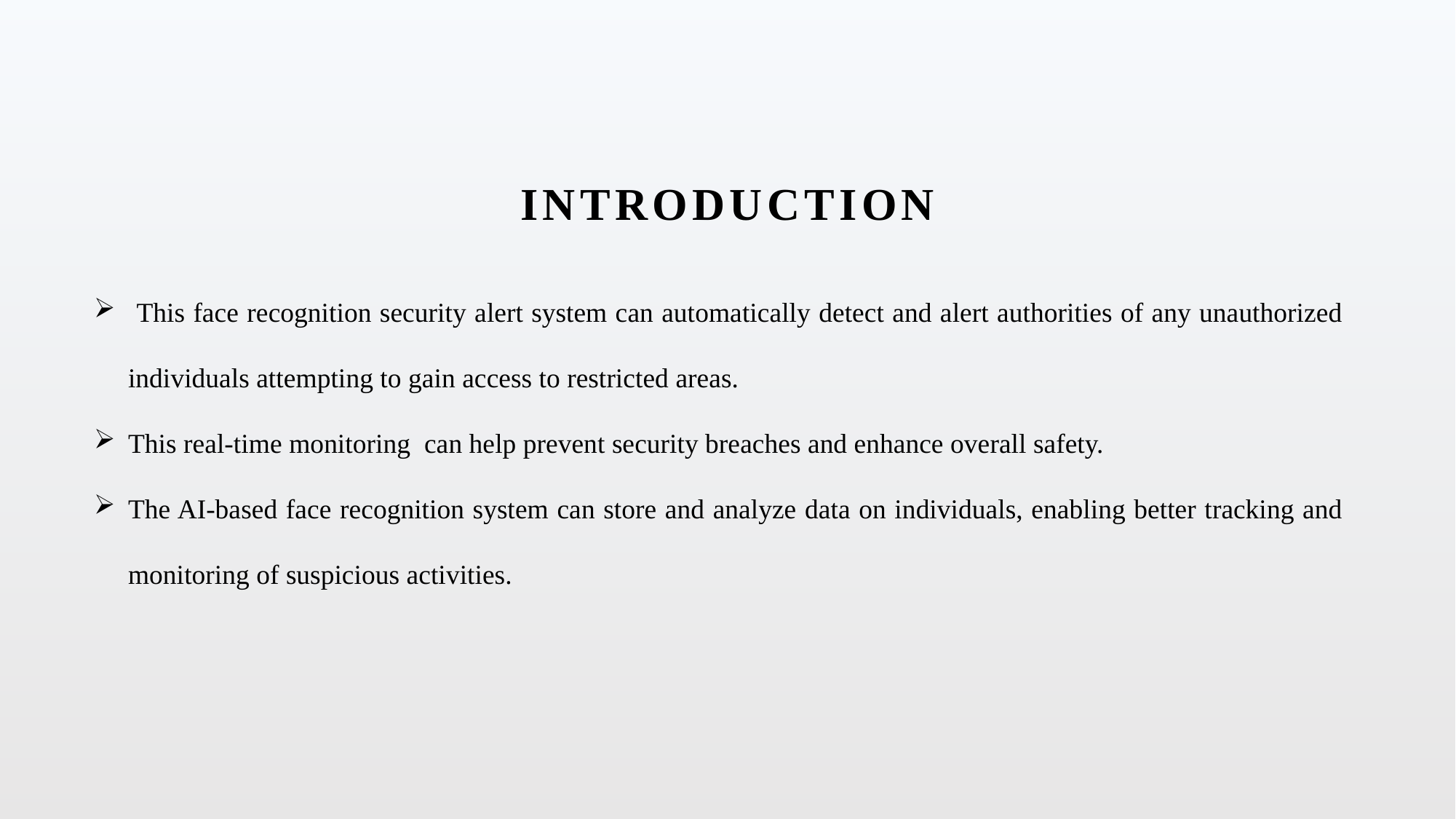

INTRODUCTION
 This face recognition security alert system can automatically detect and alert authorities of any unauthorized individuals attempting to gain access to restricted areas.
This real-time monitoring  can help prevent security breaches and enhance overall safety.
The AI-based face recognition system can store and analyze data on individuals, enabling better tracking and monitoring of suspicious activities.